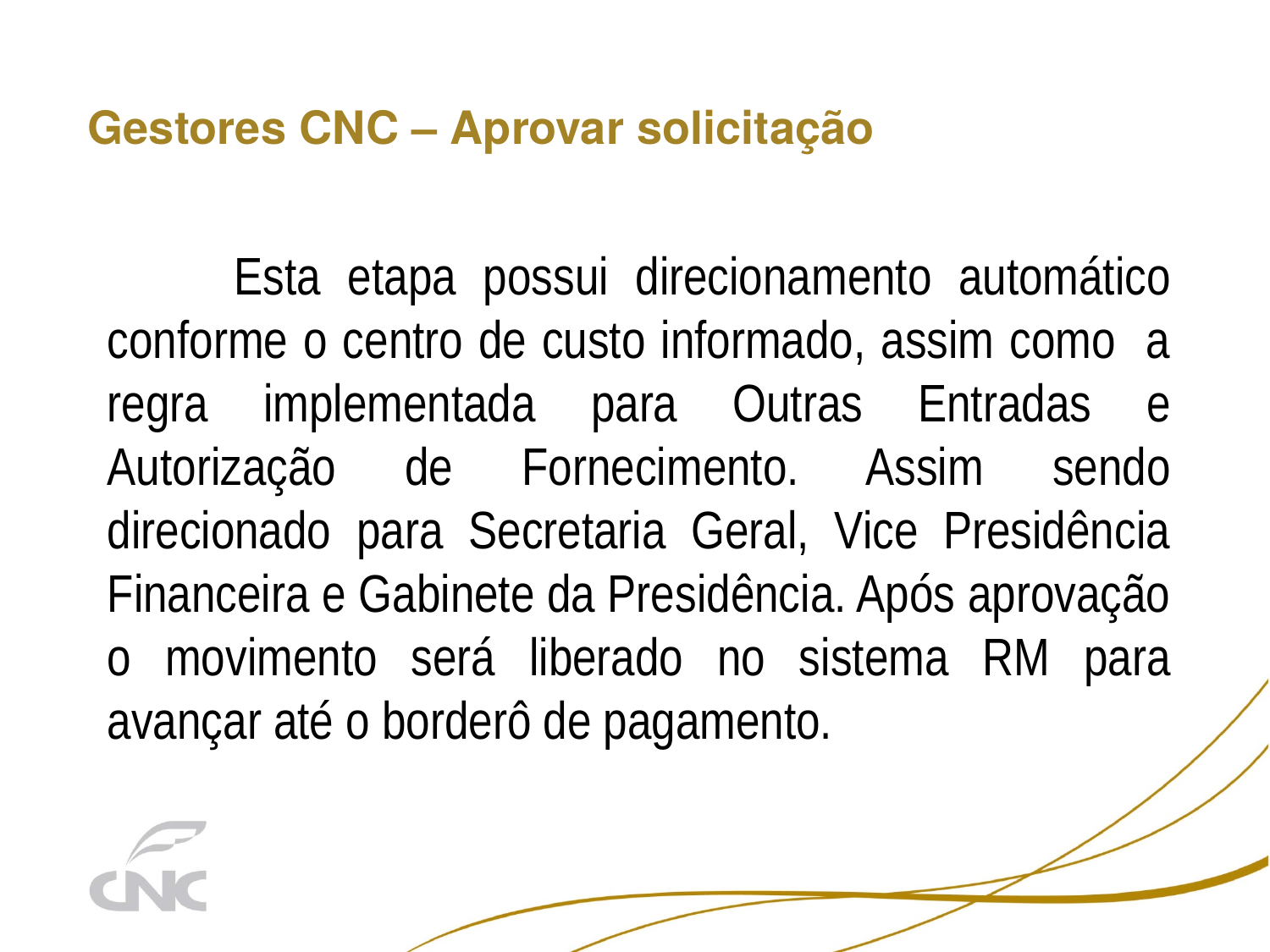

# Gestores CNC – Aprovar solicitação
	Esta etapa possui direcionamento automático conforme o centro de custo informado, assim como  a regra implementada para Outras Entradas e Autorização de Fornecimento. Assim sendo direcionado para Secretaria Geral, Vice Presidência Financeira e Gabinete da Presidência. Após aprovação o movimento será liberado no sistema RM para avançar até o borderô de pagamento.